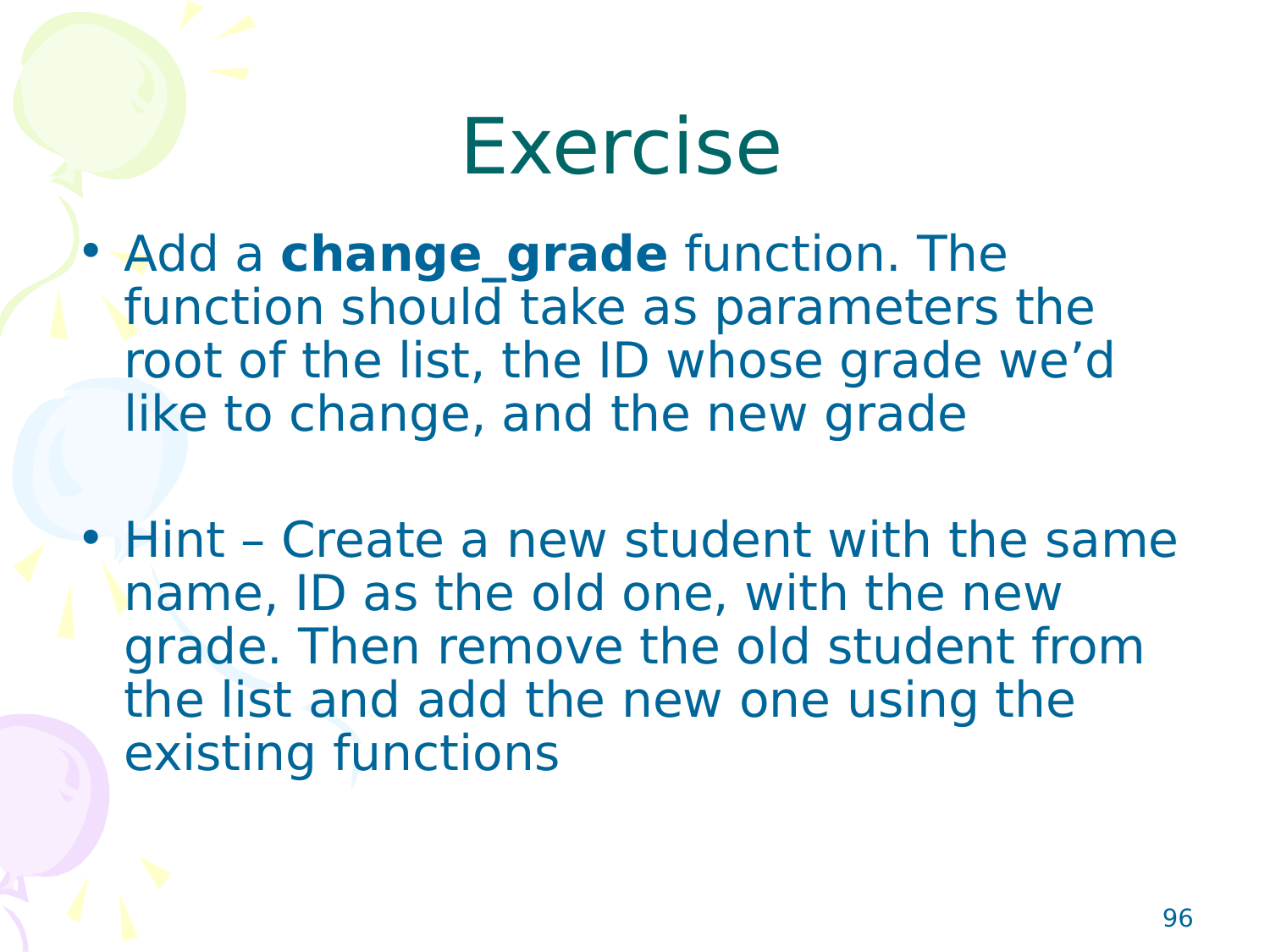

# Exercise
Add a change_grade function. The function should take as parameters the root of the list, the ID whose grade we’d like to change, and the new grade

Hint – Create a new student with the same name, ID as the old one, with the new grade. Then remove the old student from the list and add the new one using the existing functions

96